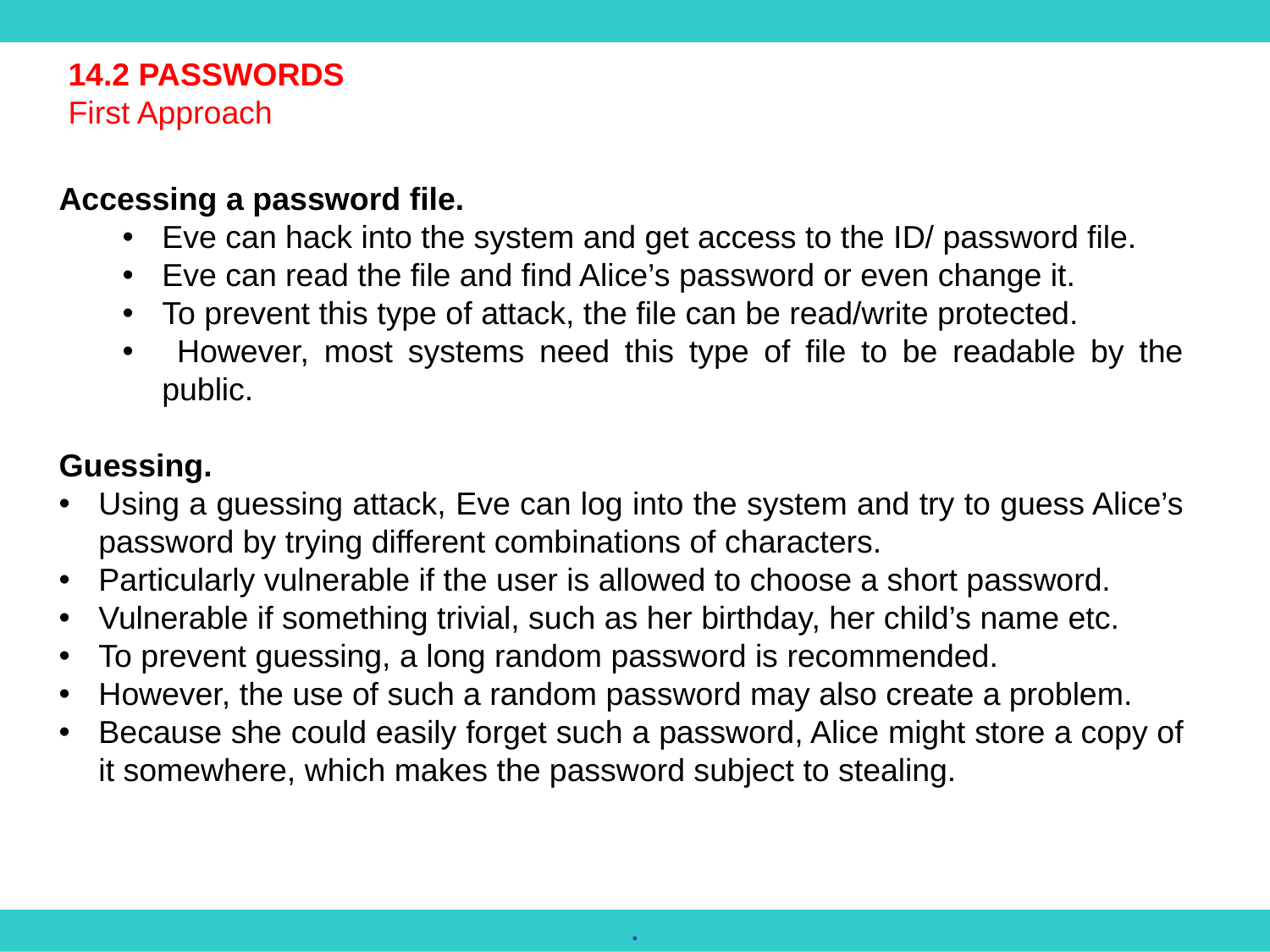

14.2 PASSWORDS
First Approach
Accessing a password file.
Eve can hack into the system and get access to the ID/ password file.
Eve can read the file and find Alice’s password or even change it.
To prevent this type of attack, the file can be read/write protected.
 However, most systems need this type of file to be readable by the public.

Guessing.
Using a guessing attack, Eve can log into the system and try to guess Alice’s password by trying different combinations of characters.
Particularly vulnerable if the user is allowed to choose a short password.
Vulnerable if something trivial, such as her birthday, her child’s name etc.
To prevent guessing, a long random password is recommended.
However, the use of such a random password may also create a problem.
Because she could easily forget such a password, Alice might store a copy of it somewhere, which makes the password subject to stealing.
.